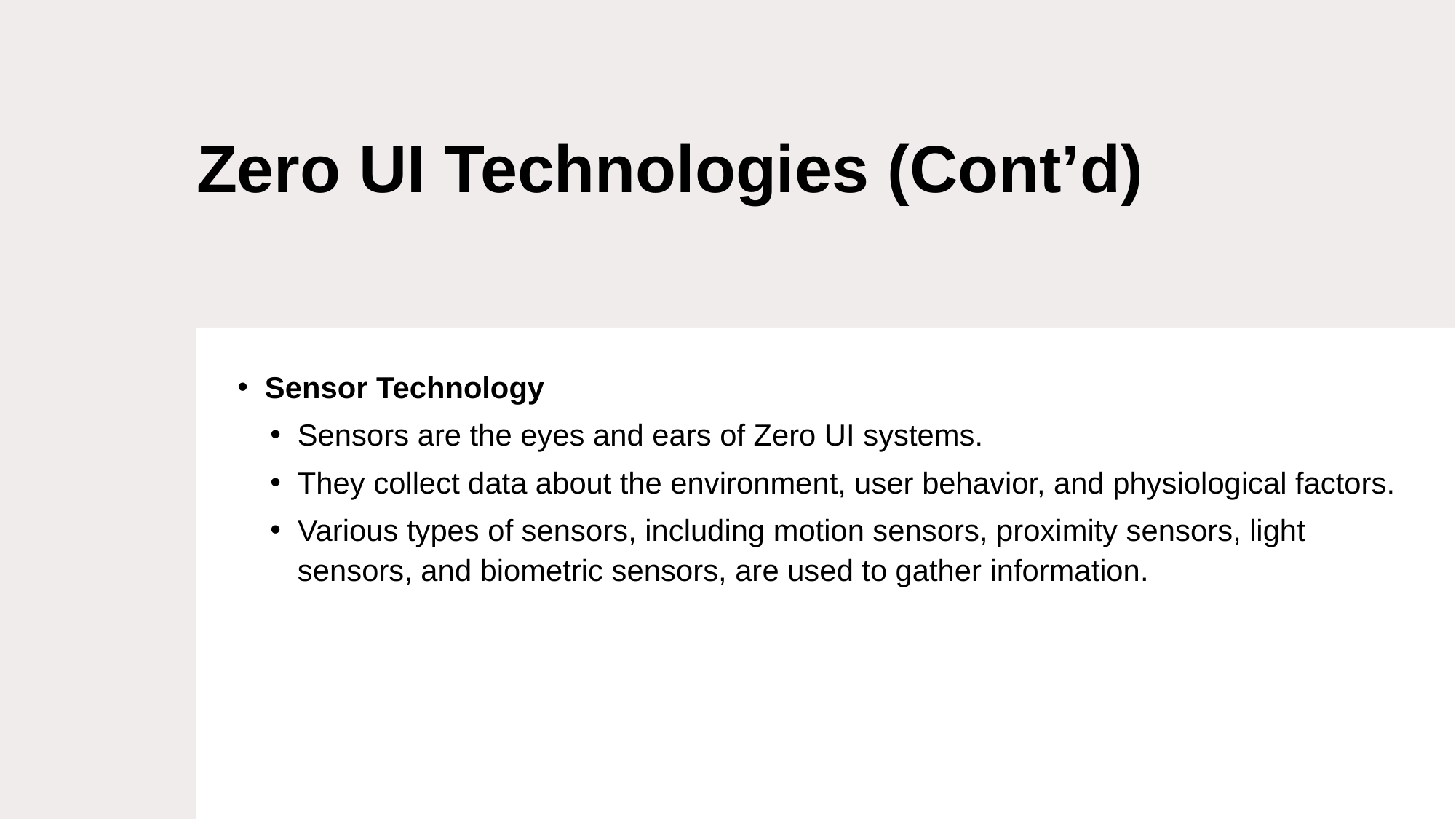

# Zero UI Technologies (Cont’d)

Sensor Technology
Sensors are the eyes and ears of Zero UI systems.
They collect data about the environment, user behavior, and physiological factors.
Various types of sensors, including motion sensors, proximity sensors, light sensors, and biometric sensors, are used to gather information.